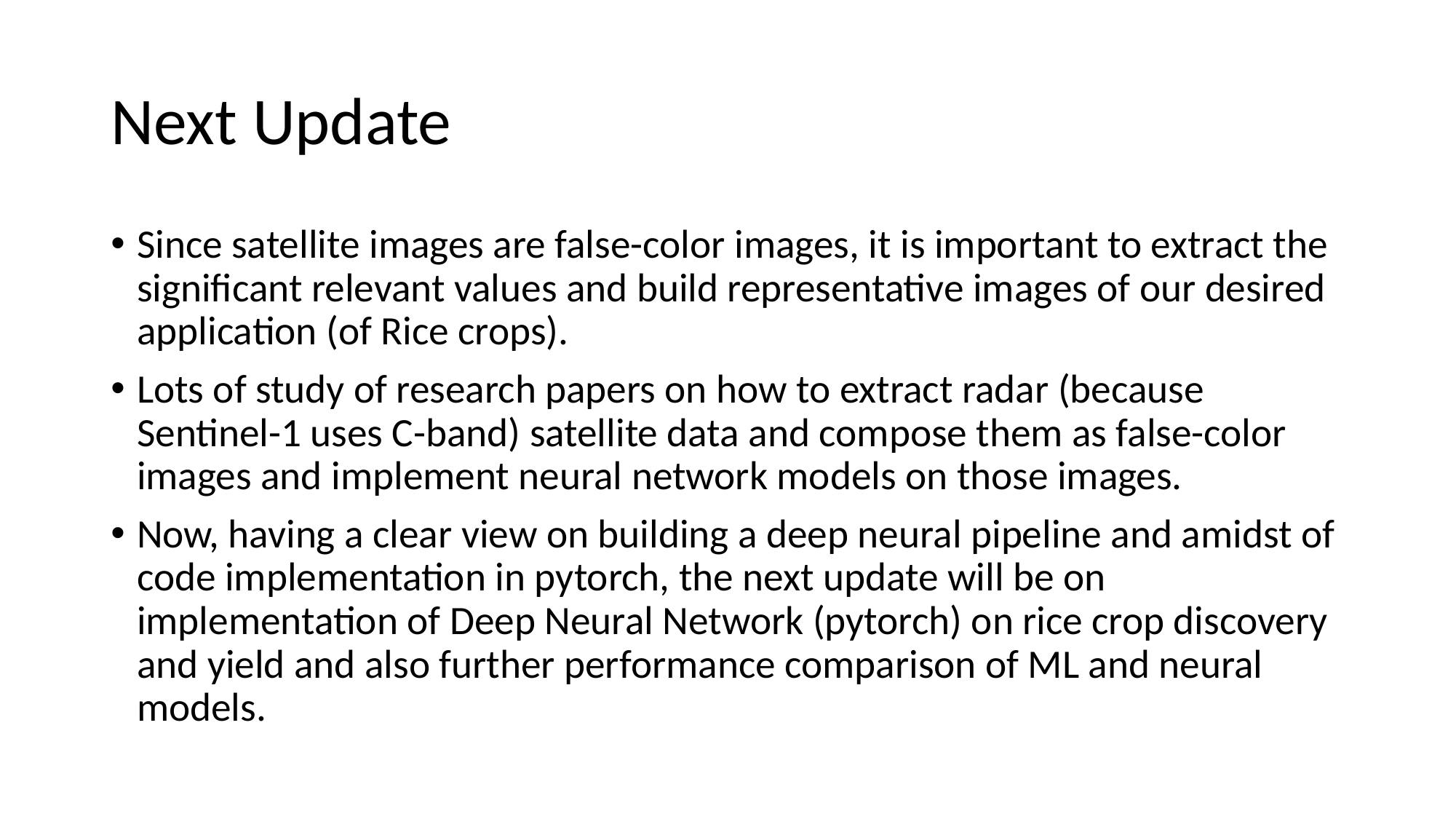

# Next Update
Since satellite images are false-color images, it is important to extract the significant relevant values and build representative images of our desired application (of Rice crops).
Lots of study of research papers on how to extract radar (because Sentinel-1 uses C-band) satellite data and compose them as false-color images and implement neural network models on those images.
Now, having a clear view on building a deep neural pipeline and amidst of code implementation in pytorch, the next update will be on implementation of Deep Neural Network (pytorch) on rice crop discovery and yield and also further performance comparison of ML and neural models.